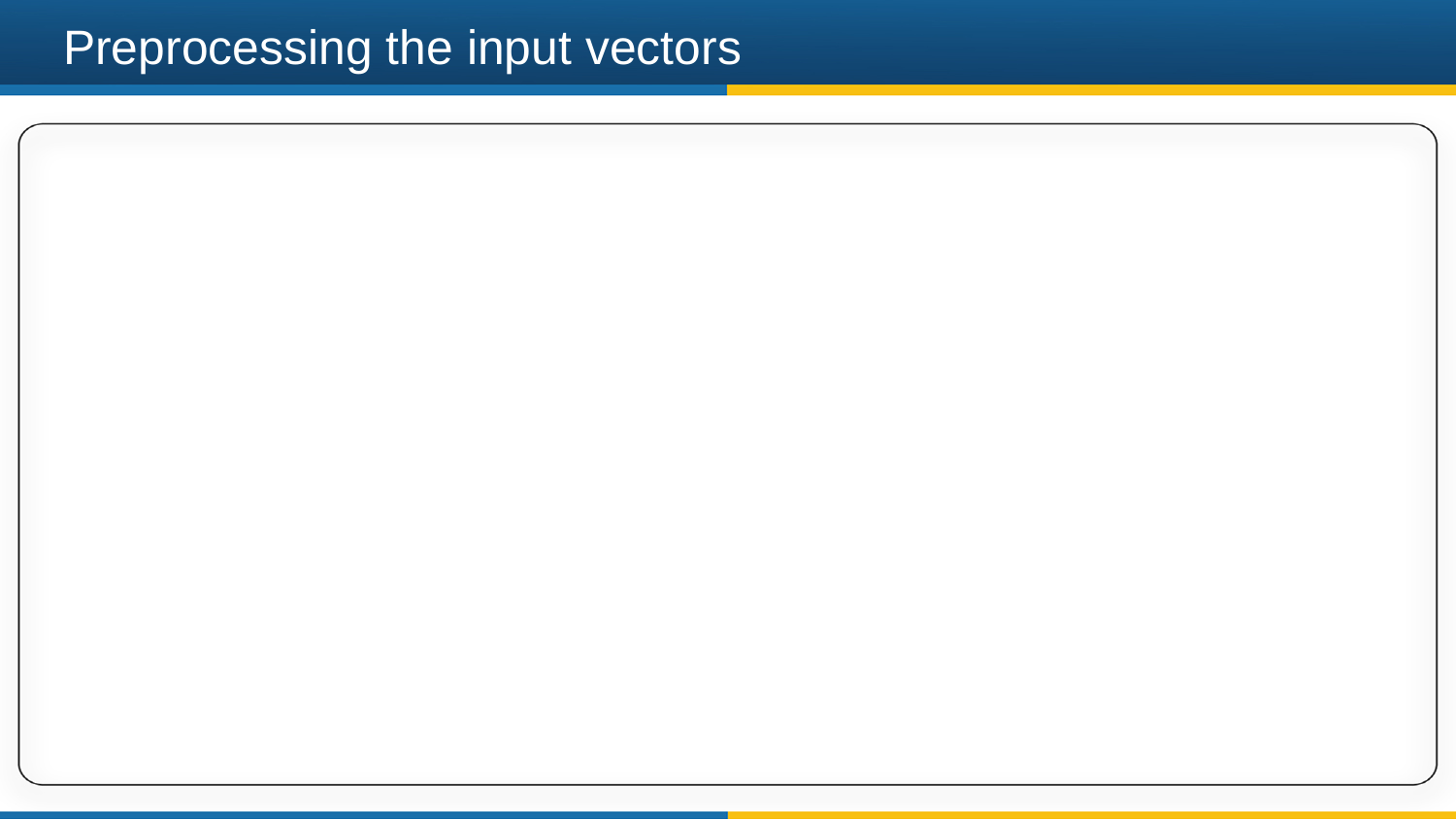

# Preprocessing the input vectors
Instead of trying to predict the answer directly from the raw inputs we could start by extracting  a layer of “features”.
Sensible if we already know that certain combinations of input values would be useful (e.g. edges or corners in an image).
Instead of learning the features we could design them by hand.
The hand-coded features are equivalent to a layer of non-linear neurons that do not need to be learned.
If we use a very big set of features for a two-class problem, the classes will almost certainly be linearly separable.
But surely the linear separator will give poor generalization.